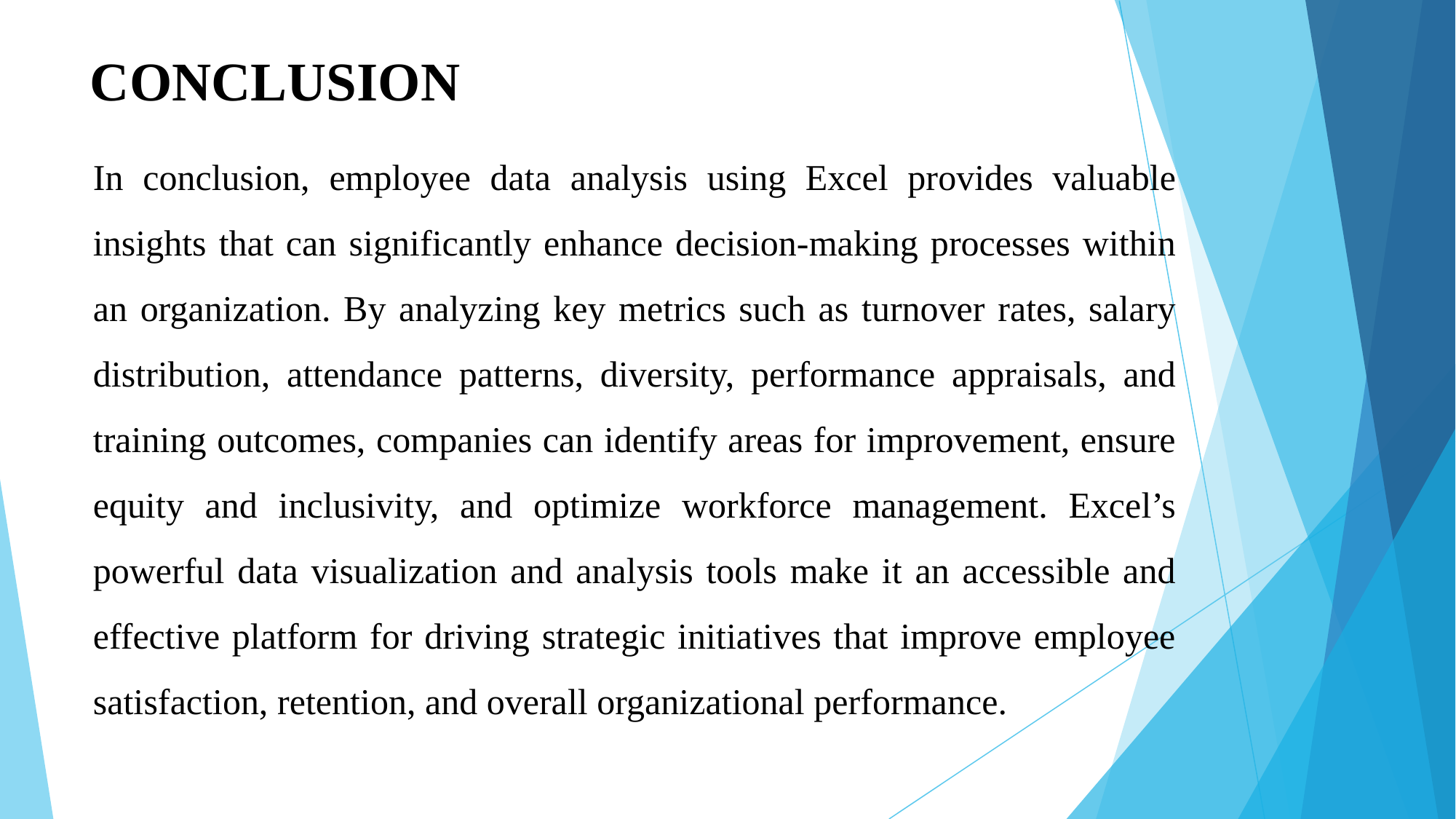

# CONCLUSION
In conclusion, employee data analysis using Excel provides valuable insights that can significantly enhance decision-making processes within an organization. By analyzing key metrics such as turnover rates, salary distribution, attendance patterns, diversity, performance appraisals, and training outcomes, companies can identify areas for improvement, ensure equity and inclusivity, and optimize workforce management. Excel’s powerful data visualization and analysis tools make it an accessible and effective platform for driving strategic initiatives that improve employee satisfaction, retention, and overall organizational performance.